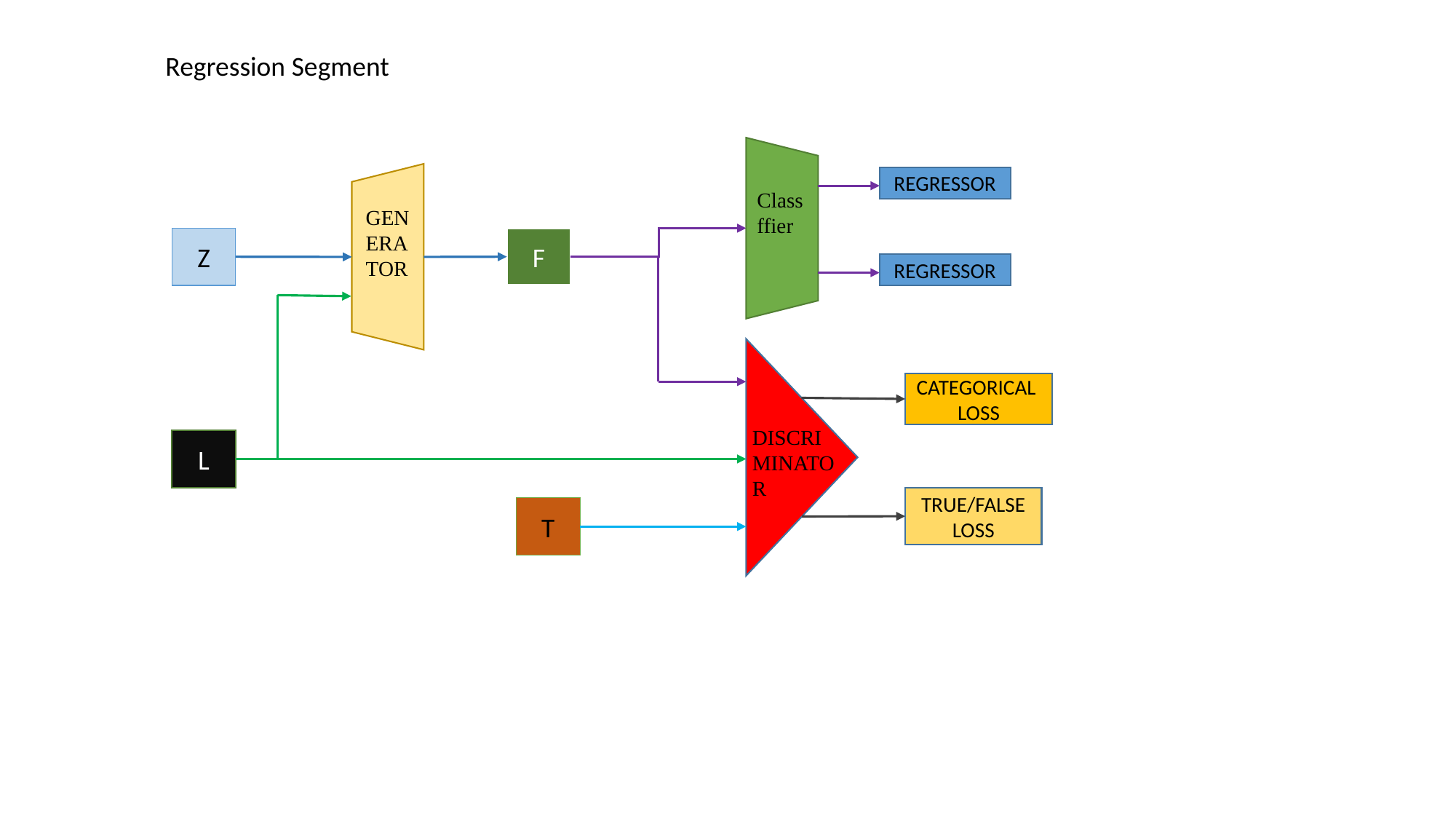

Regression Segment
REGRESSOR
Classffier

GENERATOR

Z
F
REGRESSOR
CATEGORICAL  LOSS

DISCRIMINATOR
L
TRUE/FALSE LOSS
T